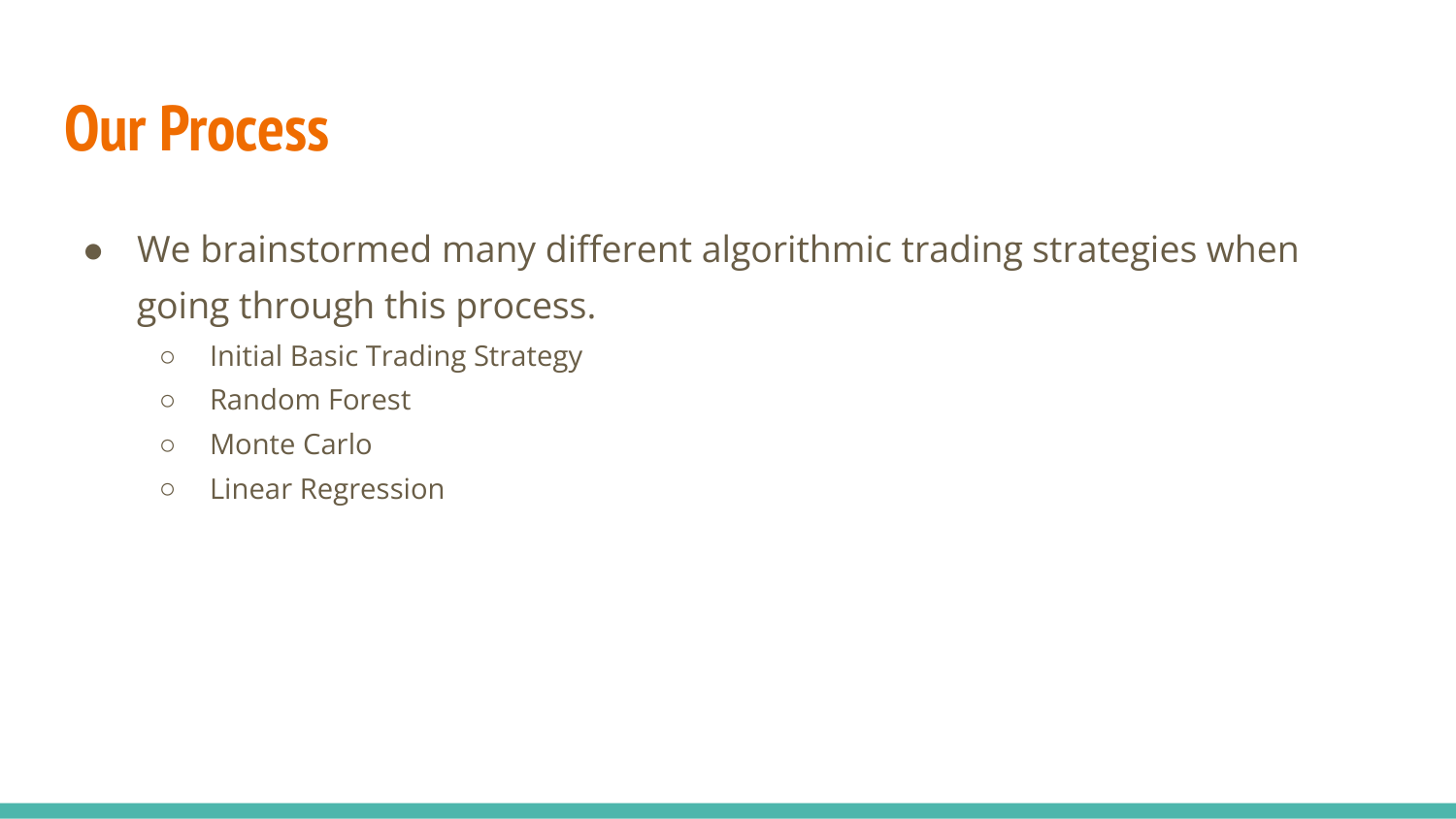

# Our Process
We brainstormed many different algorithmic trading strategies when going through this process.
Initial Basic Trading Strategy
Random Forest
Monte Carlo
Linear Regression